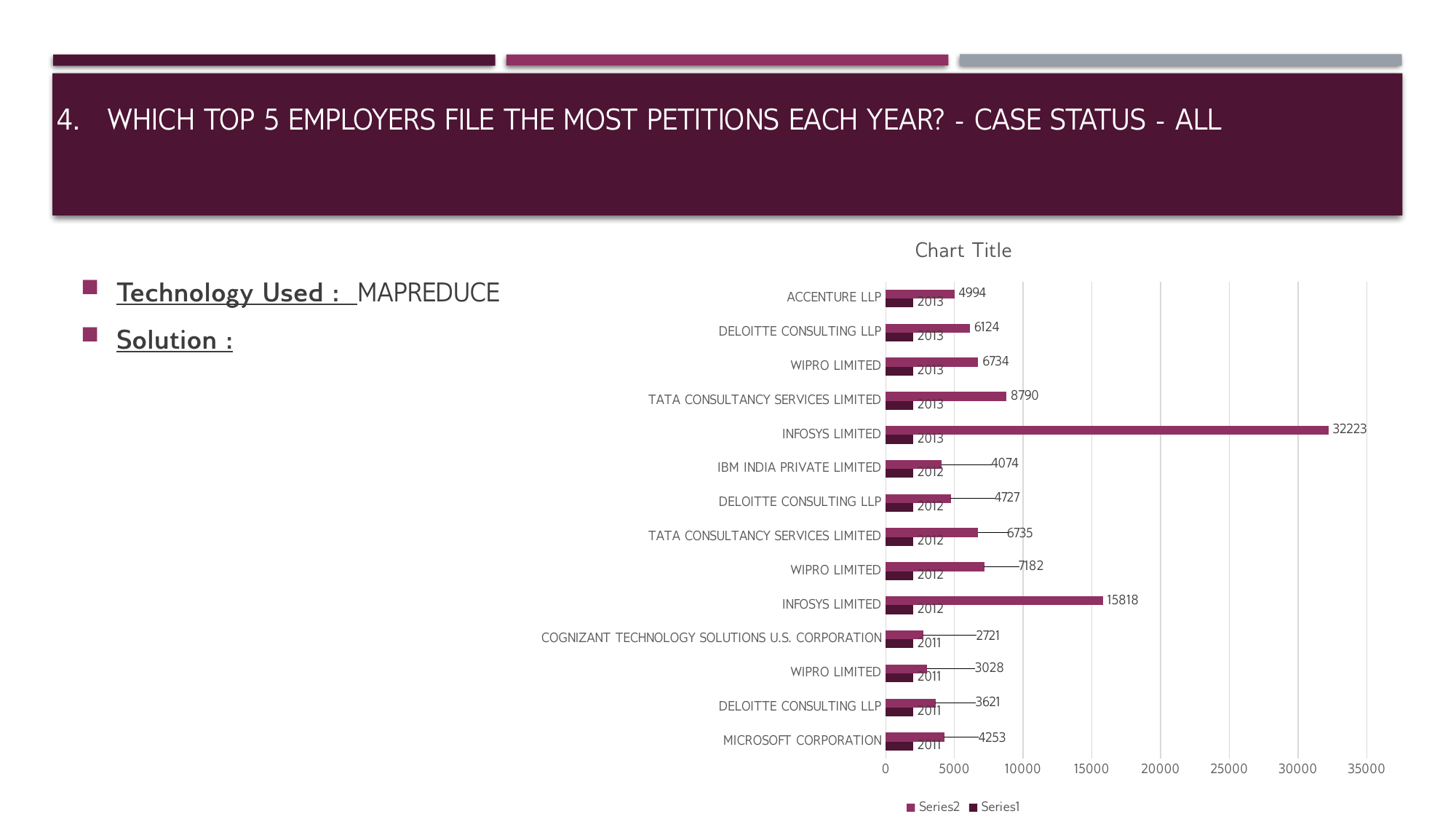

# 4.   Which top 5 employers file the most petitions each year? - Case Status - ALL

### Chart:

| Category |  |  |
|---|---|---|
| MICROSOFT CORPORATION | 2011.0 | 4253.0 |
| DELOITTE CONSULTING LLP | 2011.0 | 3621.0 |
| WIPRO LIMITED | 2011.0 | 3028.0 |
| COGNIZANT TECHNOLOGY SOLUTIONS U.S. CORPORATION | 2011.0 | 2721.0 |
| INFOSYS LIMITED | 2012.0 | 15818.0 |
| WIPRO LIMITED | 2012.0 | 7182.0 |
| TATA CONSULTANCY SERVICES LIMITED | 2012.0 | 6735.0 |
| DELOITTE CONSULTING LLP | 2012.0 | 4727.0 |
| IBM INDIA PRIVATE LIMITED | 2012.0 | 4074.0 |
| INFOSYS LIMITED | 2013.0 | 32223.0 |
| TATA CONSULTANCY SERVICES LIMITED | 2013.0 | 8790.0 |
| WIPRO LIMITED | 2013.0 | 6734.0 |
| DELOITTE CONSULTING LLP | 2013.0 | 6124.0 |
| ACCENTURE LLP | 2013.0 | 4994.0 |
Technology Used :  MAPREDUCE
Solution :